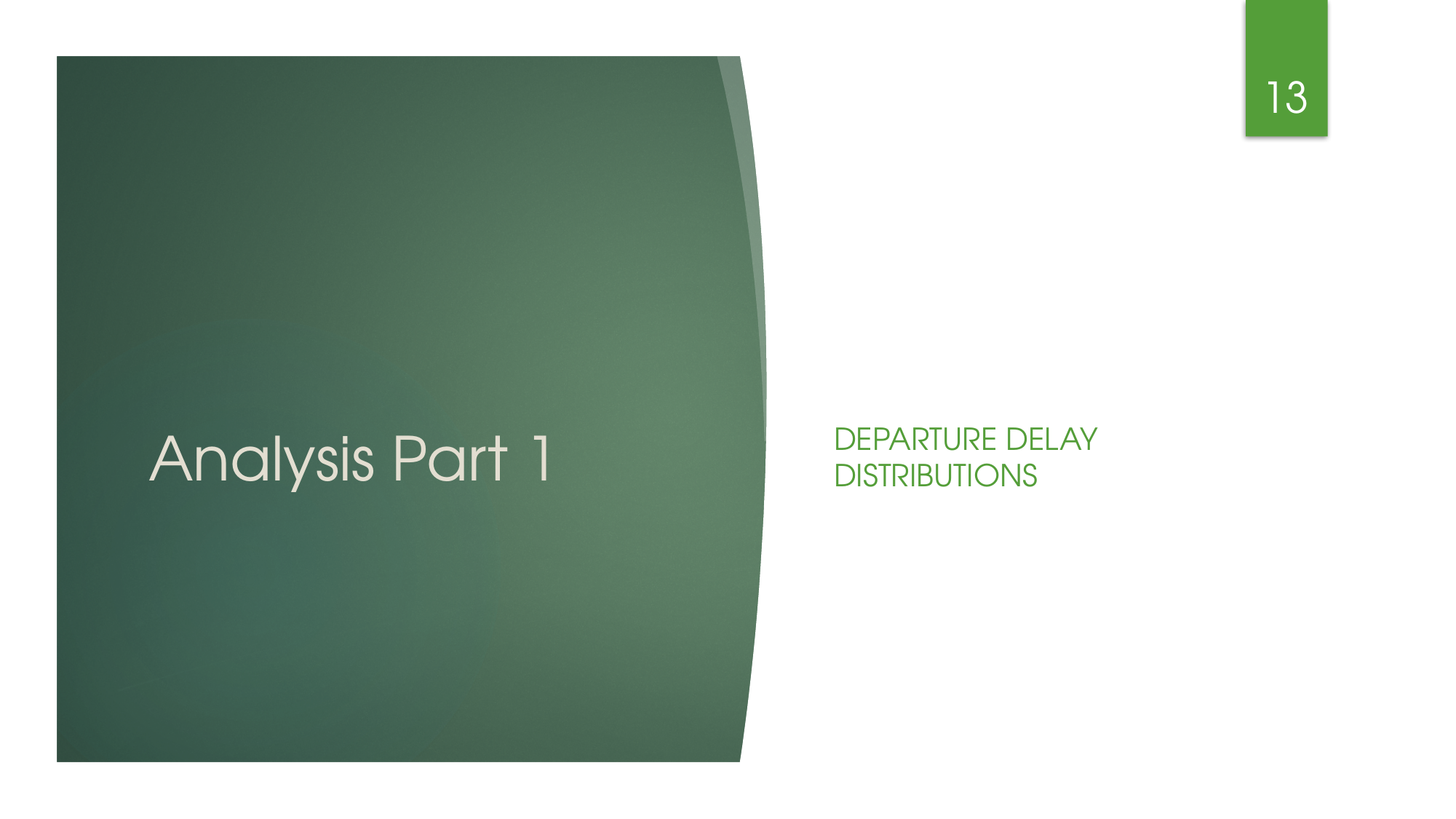

13
# Analysis Part 1
Departure delay distributions